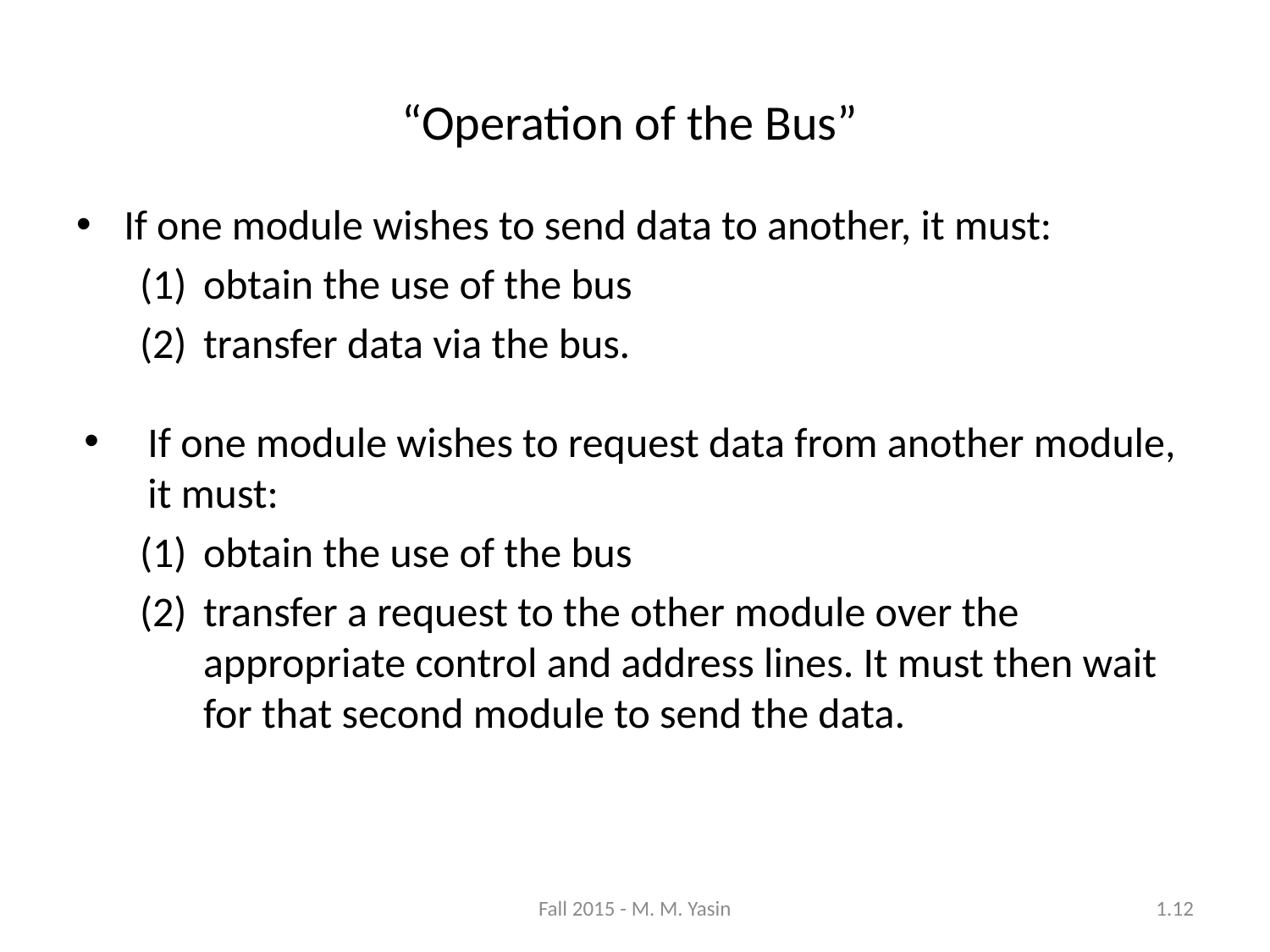

“Operation of the Bus”

If one module wishes to send data to another, it must:
obtain the use of the bus
transfer data via the bus.

If one module wishes to request data from another module, it must:
obtain the use of the bus
transfer a request to the other module over the appropriate control and address lines. It must then wait for that second module to send the data.
Fall 2015 - M. M. Yasin
1.12